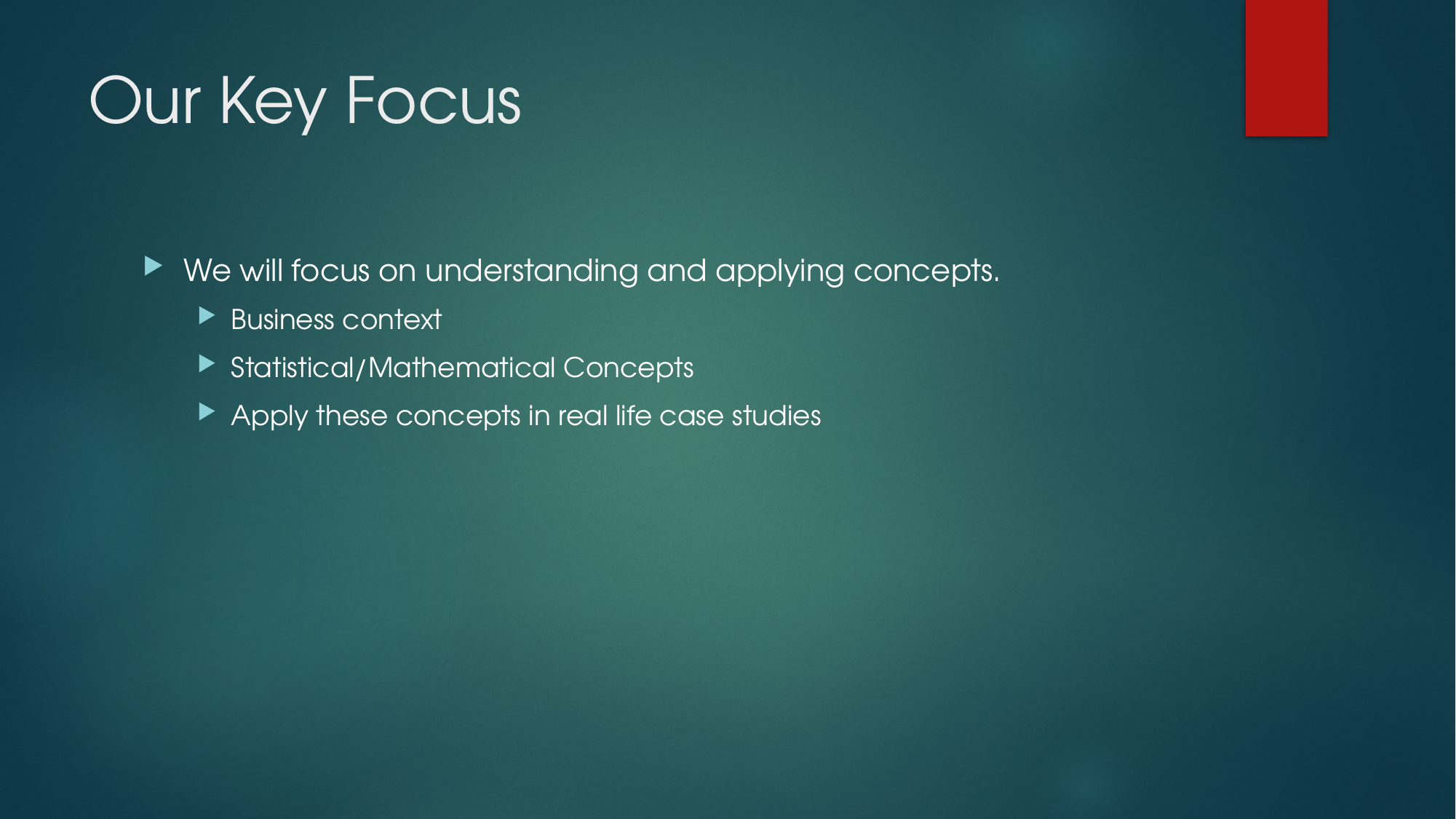

# Our Key Focus
We will focus on understanding and applying concepts.
Business context
Statistical/Mathematical Concepts
Apply these concepts in real life case studies